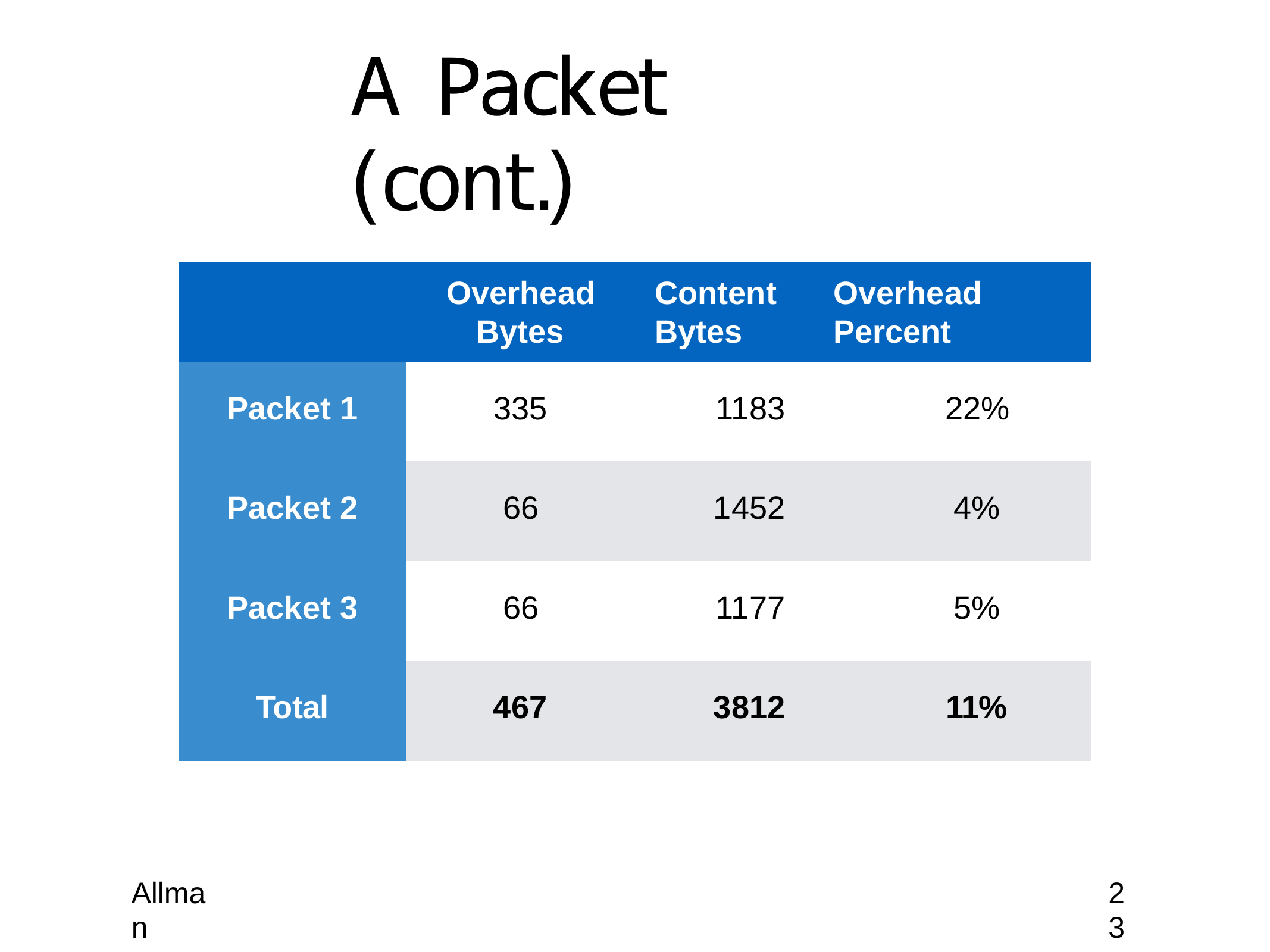

# A Packet (cont.)
| Overhead Content Overhead Bytes Bytes Percent |  |  |  |
| --- | --- | --- | --- |
| Packet 1 | 335 | 1183 | 22% |
| Packet 2 | 66 | 1452 | 4% |
| Packet 3 | 66 | 1177 | 5% |
| Total | 467 | 3812 | 11% |
Allman
23